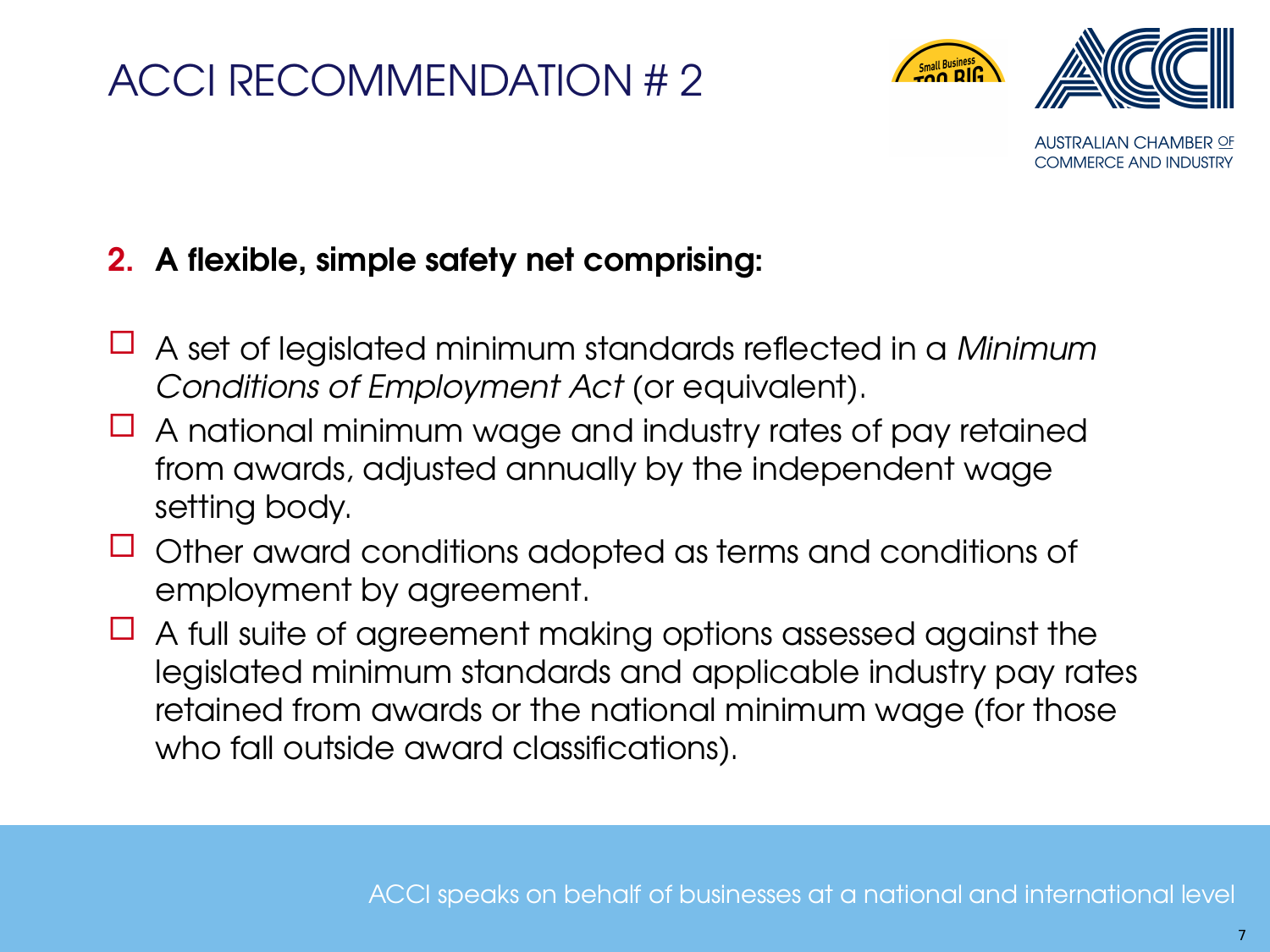

# ACCI RECOMMENDATION # 2
A flexible, simple safety net comprising:

A set of legislated minimum standards reflected in a Minimum Conditions of Employment Act (or equivalent).
A national minimum wage and industry rates of pay retained from awards, adjusted annually by the independent wage setting body.
Other award conditions adopted as terms and conditions of employment by agreement.
A full suite of agreement making options assessed against the legislated minimum standards and applicable industry pay rates retained from awards or the national minimum wage (for those who fall outside award classifications).

7